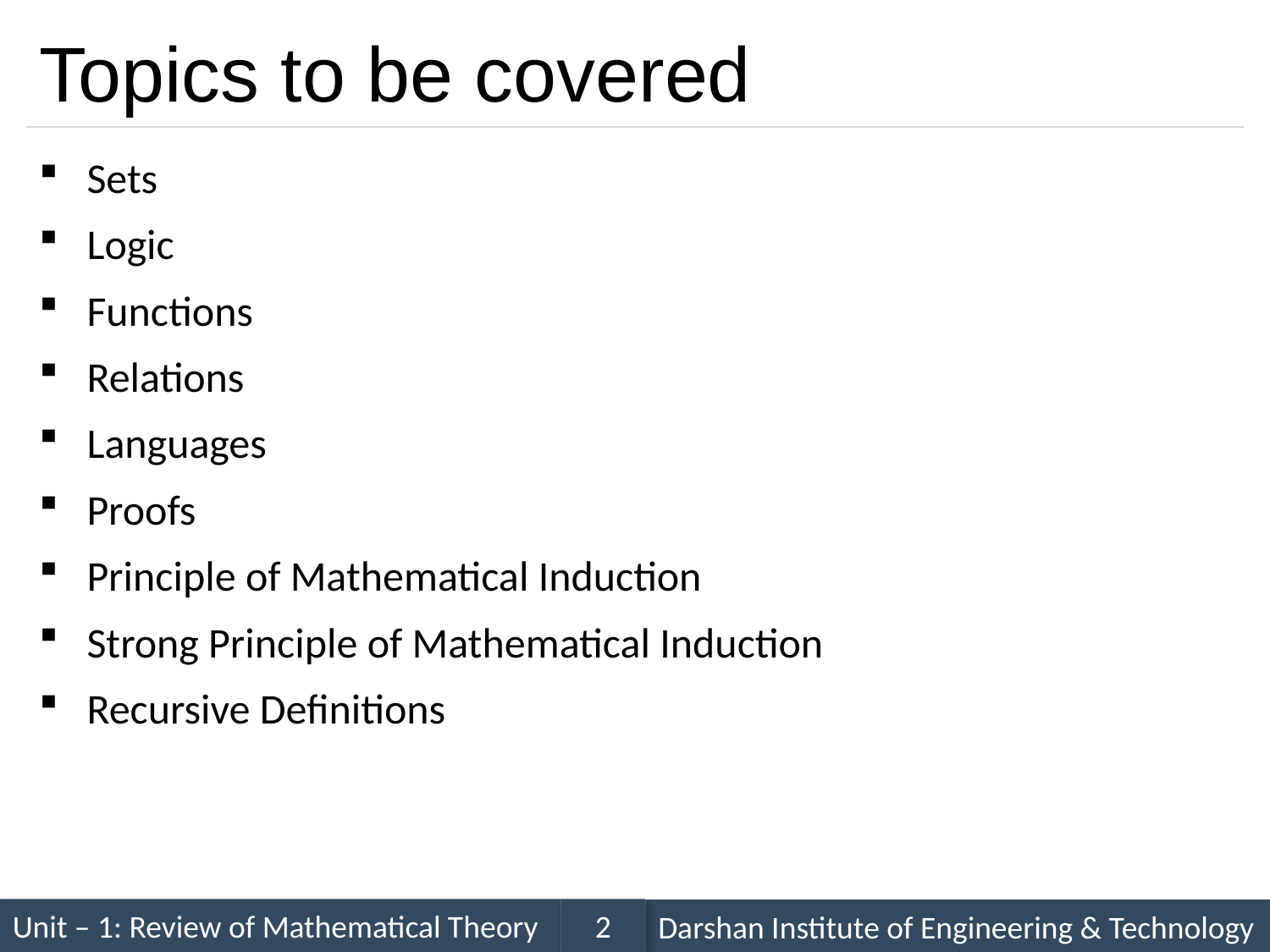

# Topics to be covered
Sets
Logic
Functions
Relations
Languages
Proofs
Principle of Mathematical Induction
Strong Principle of Mathematical Induction
Recursive Definitions